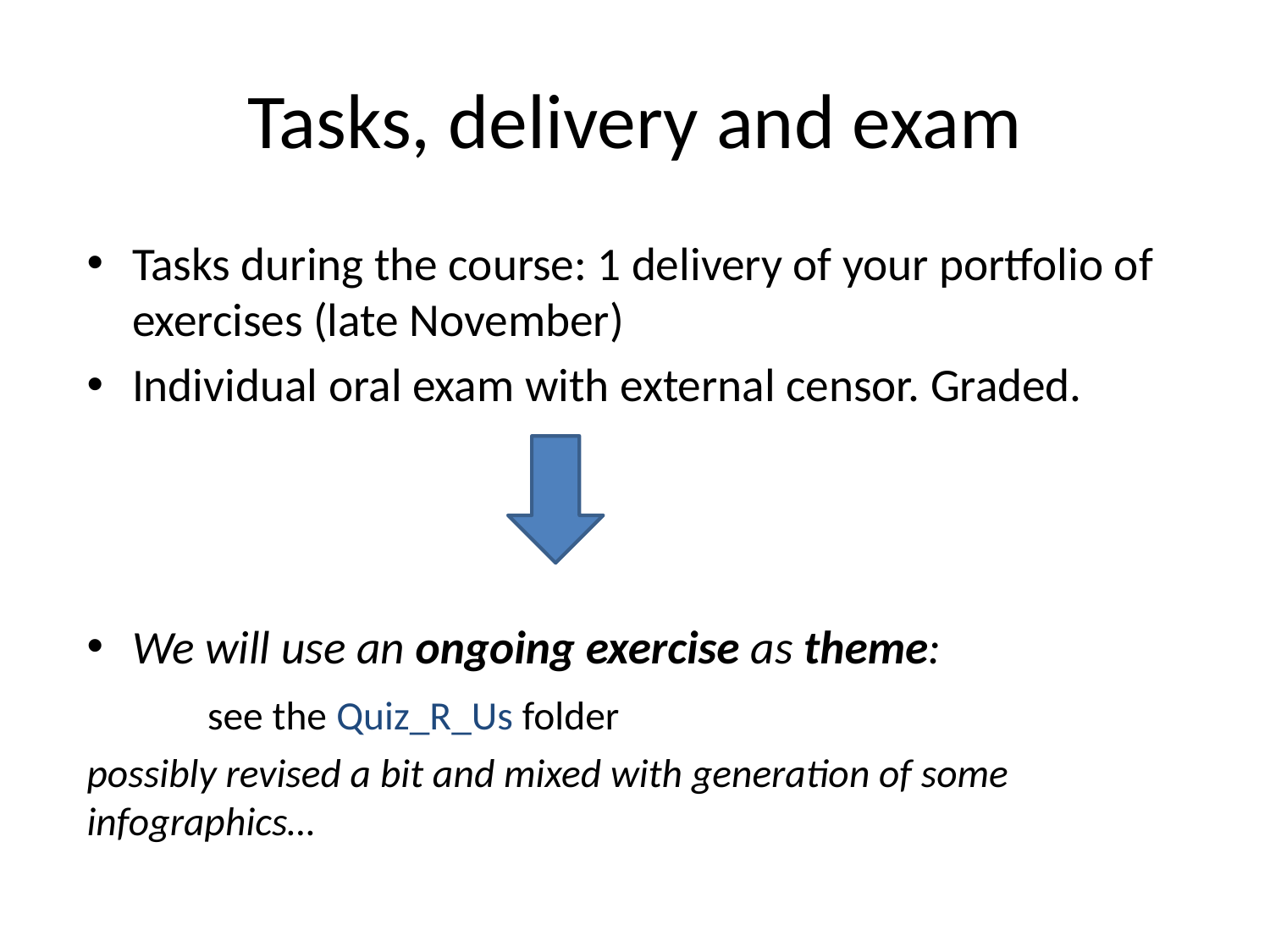

# Tasks, delivery and exam
Tasks during the course: 1 delivery of your portfolio of exercises (late November)
Individual oral exam with external censor. Graded.

We will use an ongoing exercise as theme:
	see the Quiz_R_Us folder
possibly revised a bit and mixed with generation of some infographics…